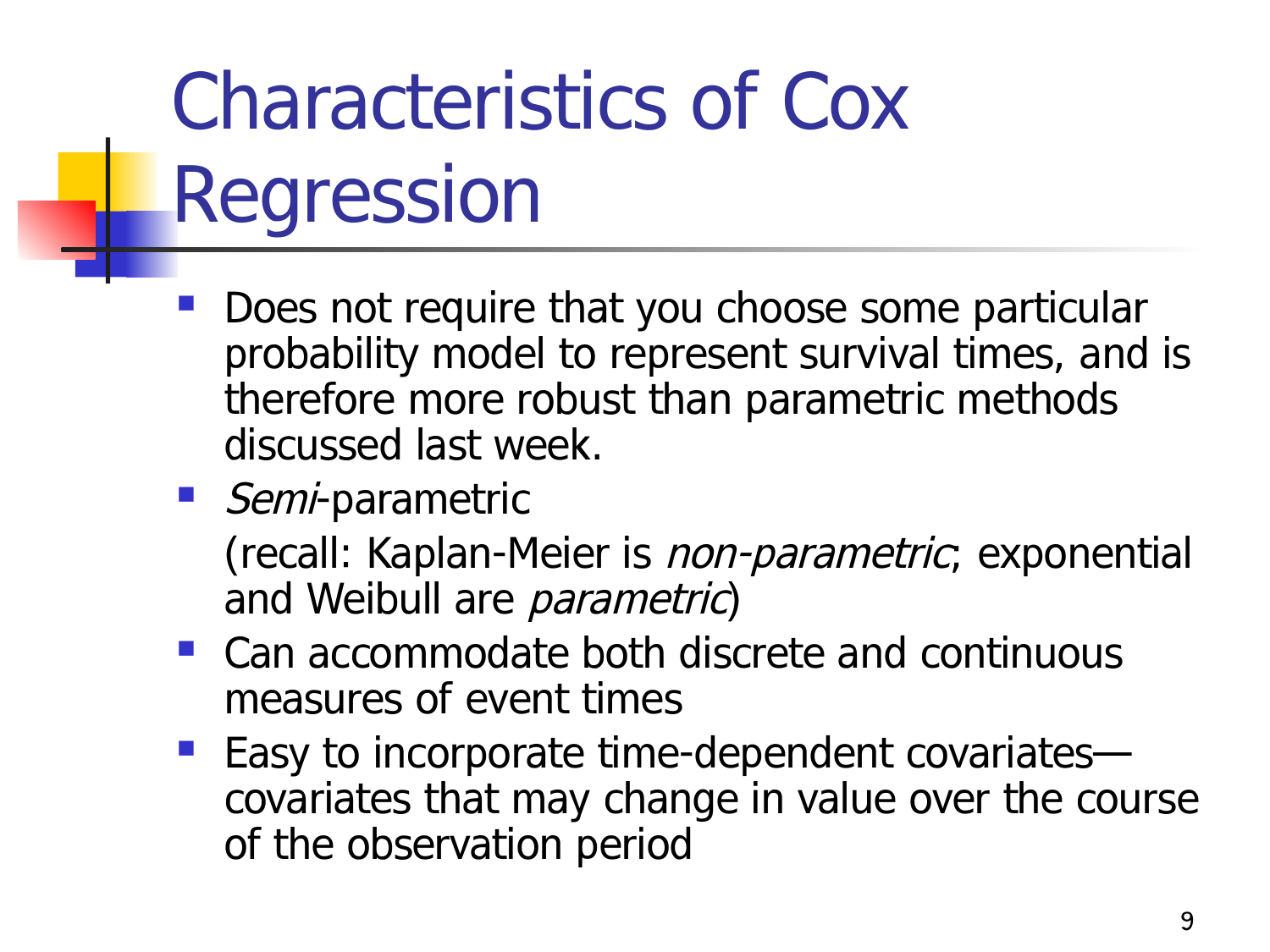

# Characteristics of Cox Regression
Does not require that you choose some particular probability model to represent survival times, and is therefore more robust than parametric methods discussed last week.
Semi-parametric
	(recall: Kaplan-Meier is non-parametric; exponential and Weibull are parametric)
Can accommodate both discrete and continuous measures of event times
Easy to incorporate time-dependent covariates—covariates that may change in value over the course of the observation period

9